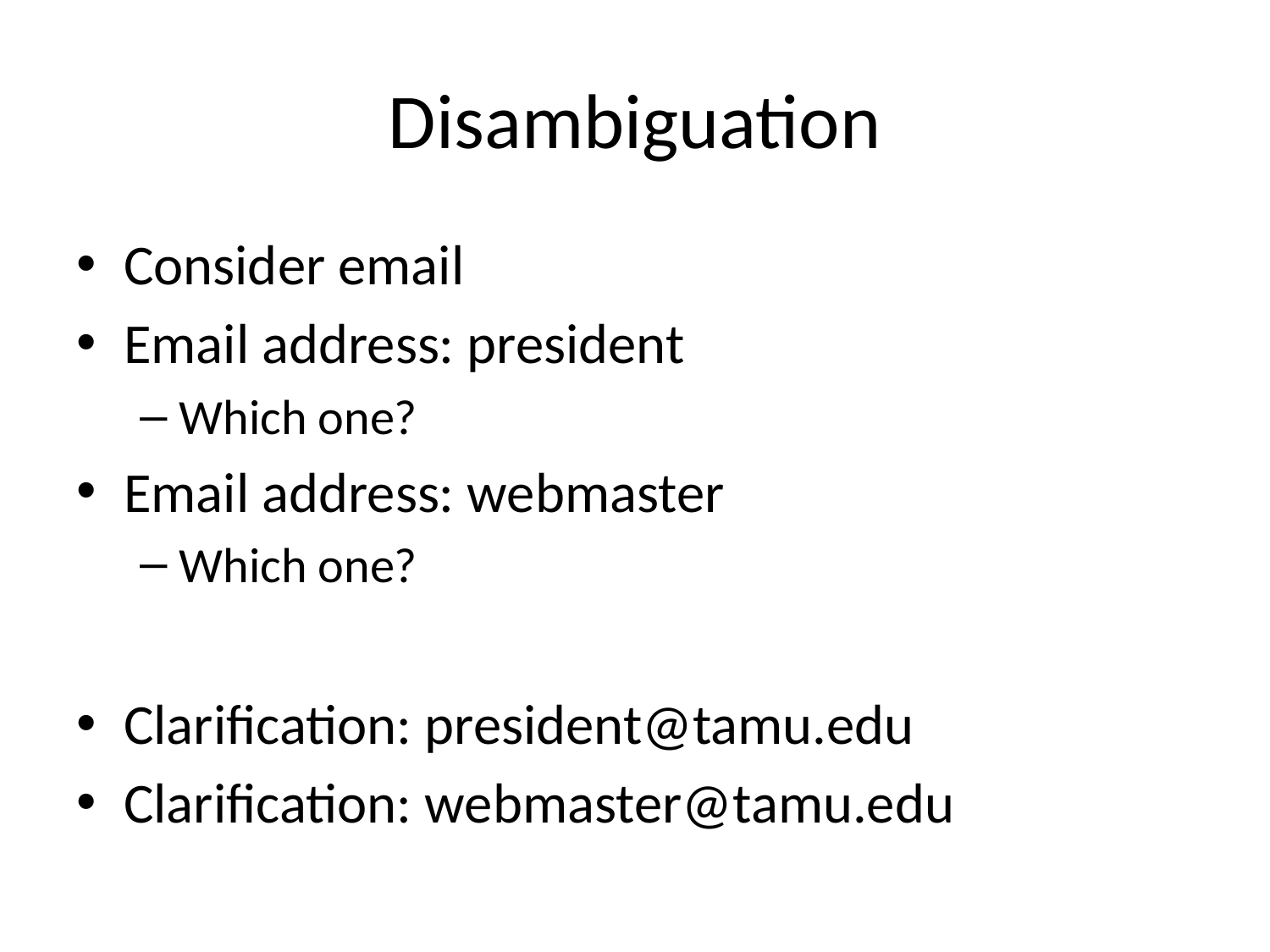

# Disambiguation
Consider email
Email address: president
Which one?
Email address: webmaster
Which one?

Clarification: president@tamu.edu
Clarification: webmaster@tamu.edu